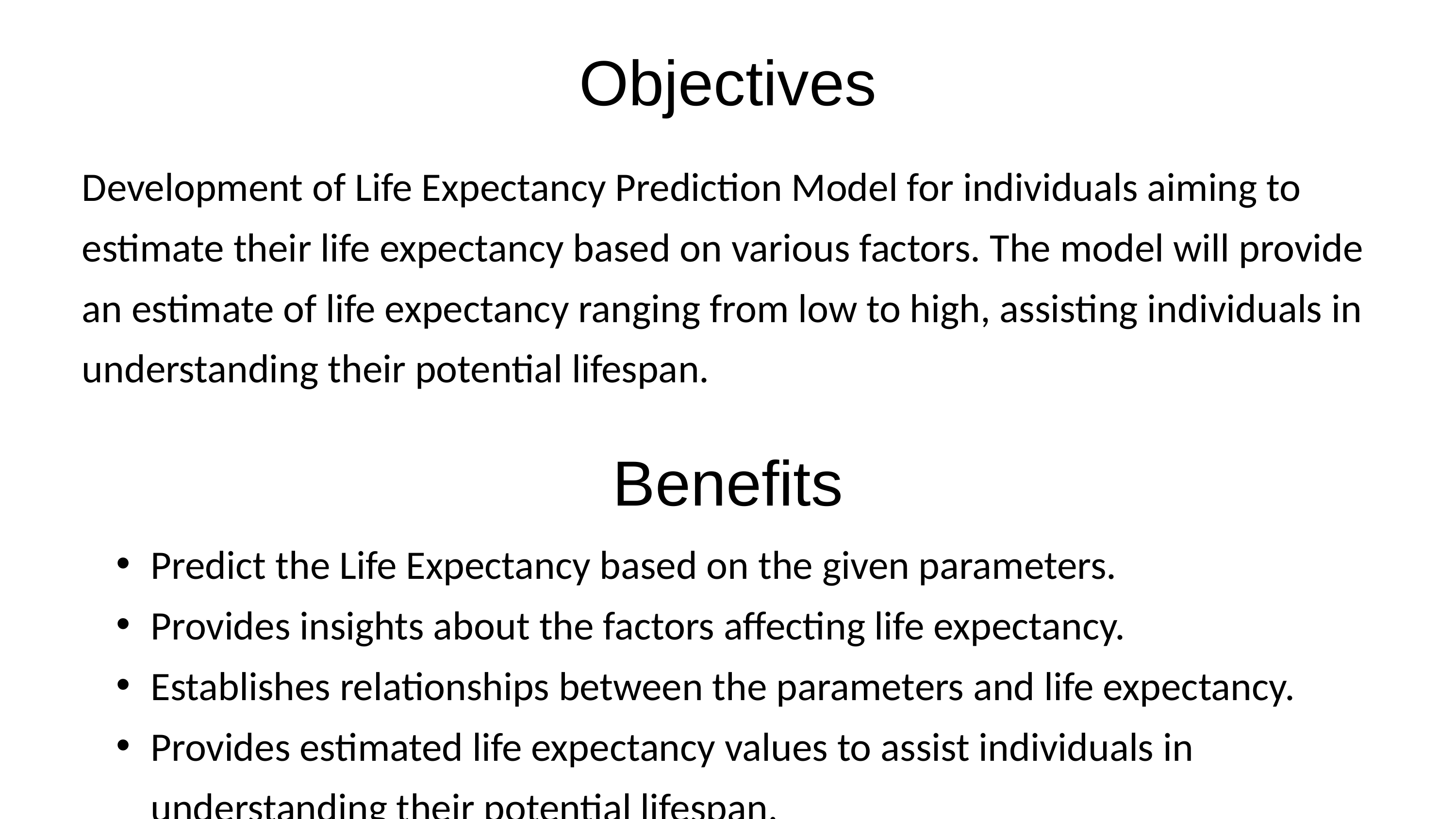

Objectives
Development of Life Expectancy Prediction Model for individuals aiming to estimate their life expectancy based on various factors. The model will provide an estimate of life expectancy ranging from low to high, assisting individuals in understanding their potential lifespan.

Benefits
Predict the Life Expectancy based on the given parameters.
Provides insights about the factors affecting life expectancy.
Establishes relationships between the parameters and life expectancy.
Provides estimated life expectancy values to assist individuals in understanding their potential lifespan.